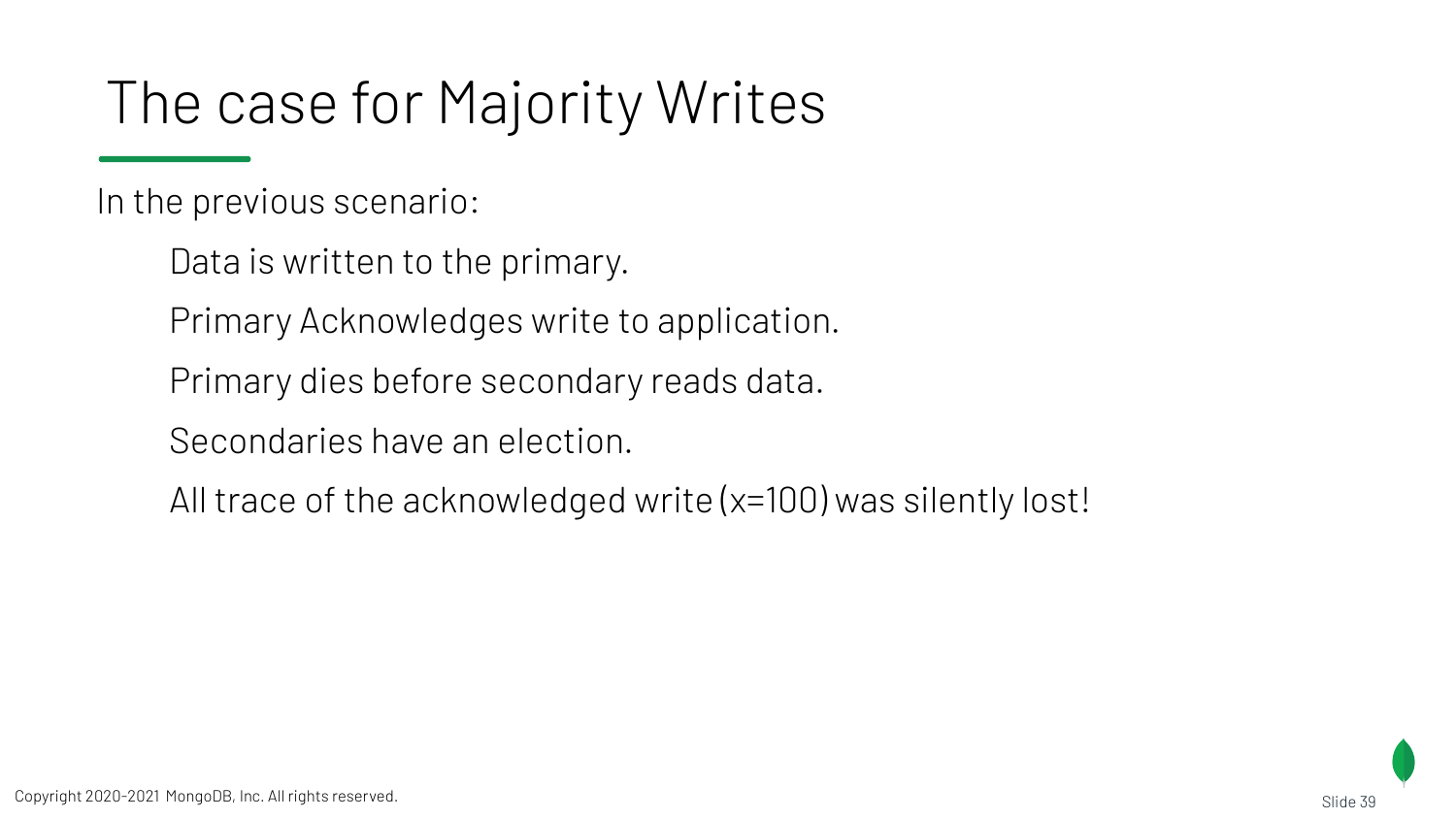

The case for Majority Writes
In the previous scenario:
Data is written to the primary.
Primary Acknowledges write to application.
Primary dies before secondary reads data.
Secondaries have an election.
All trace of the acknowledged write (x=100) was silently lost!

Slide 39